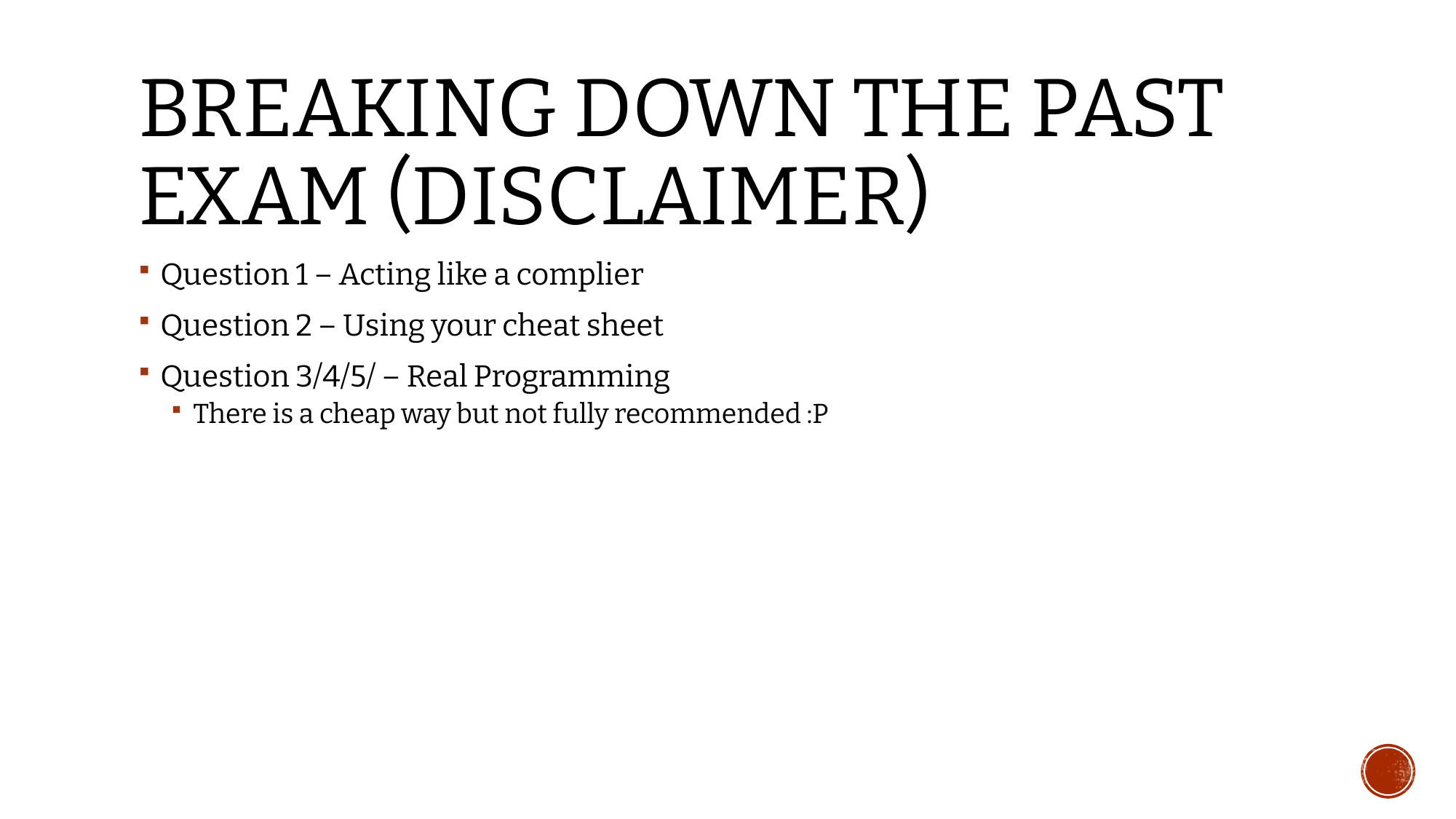

# Breaking down the past exam (Disclaimer)
Question 1 – Acting like a complier
Question 2 – Using your cheat sheet
Question 3/4/5/ – Real Programming
There is a cheap way but not fully recommended :P